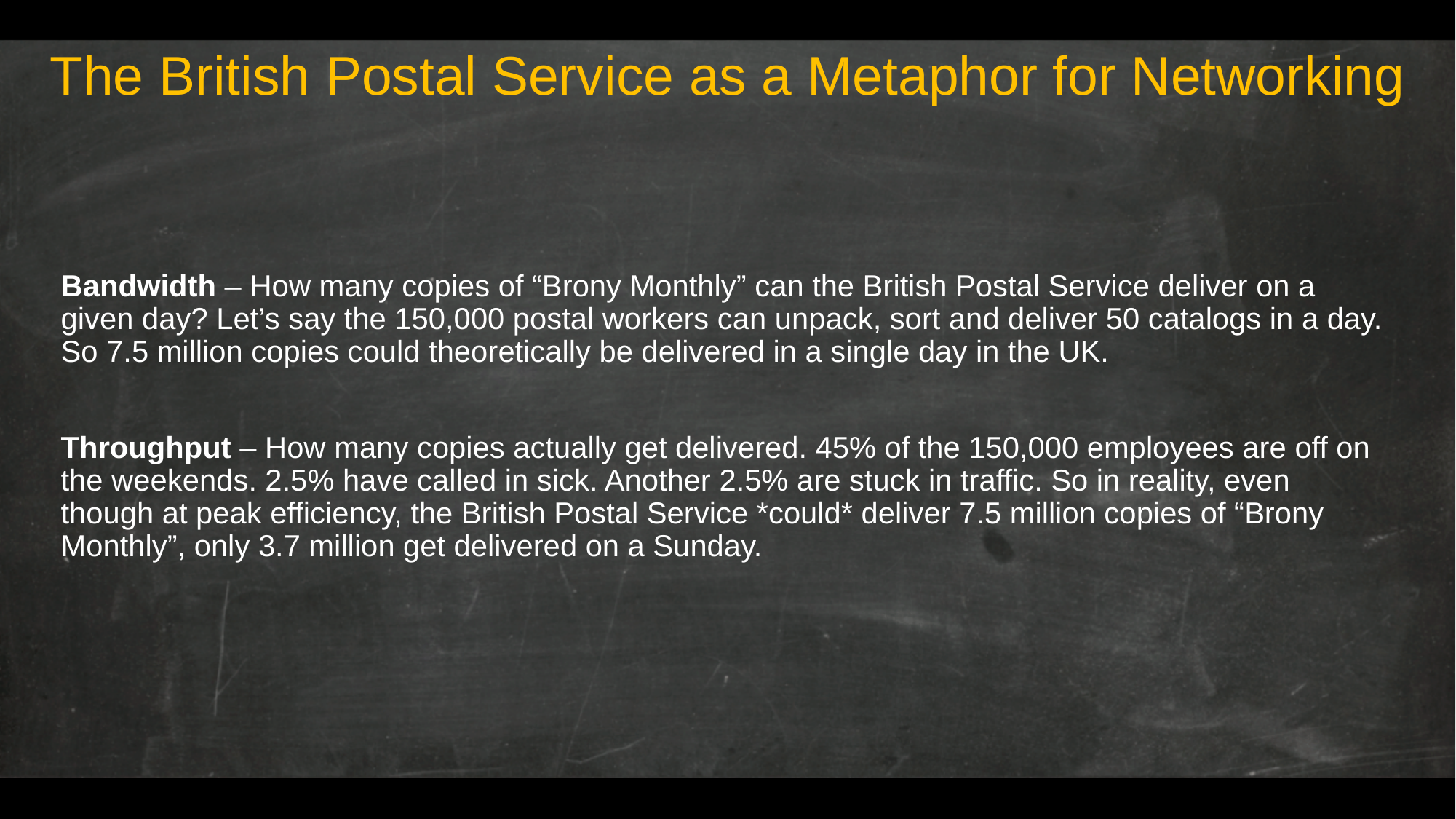

# The British Postal Service as a Metaphor for Networking
Bandwidth – How many copies of “Brony Monthly” can the British Postal Service deliver on a given day? Let’s say the 150,000 postal workers can unpack, sort and deliver 50 catalogs in a day. So 7.5 million copies could theoretically be delivered in a single day in the UK.

Throughput – How many copies actually get delivered. 45% of the 150,000 employees are off on the weekends. 2.5% have called in sick. Another 2.5% are stuck in traffic. So in reality, even though at peak efficiency, the British Postal Service *could* deliver 7.5 million copies of “Brony Monthly”, only 3.7 million get delivered on a Sunday.